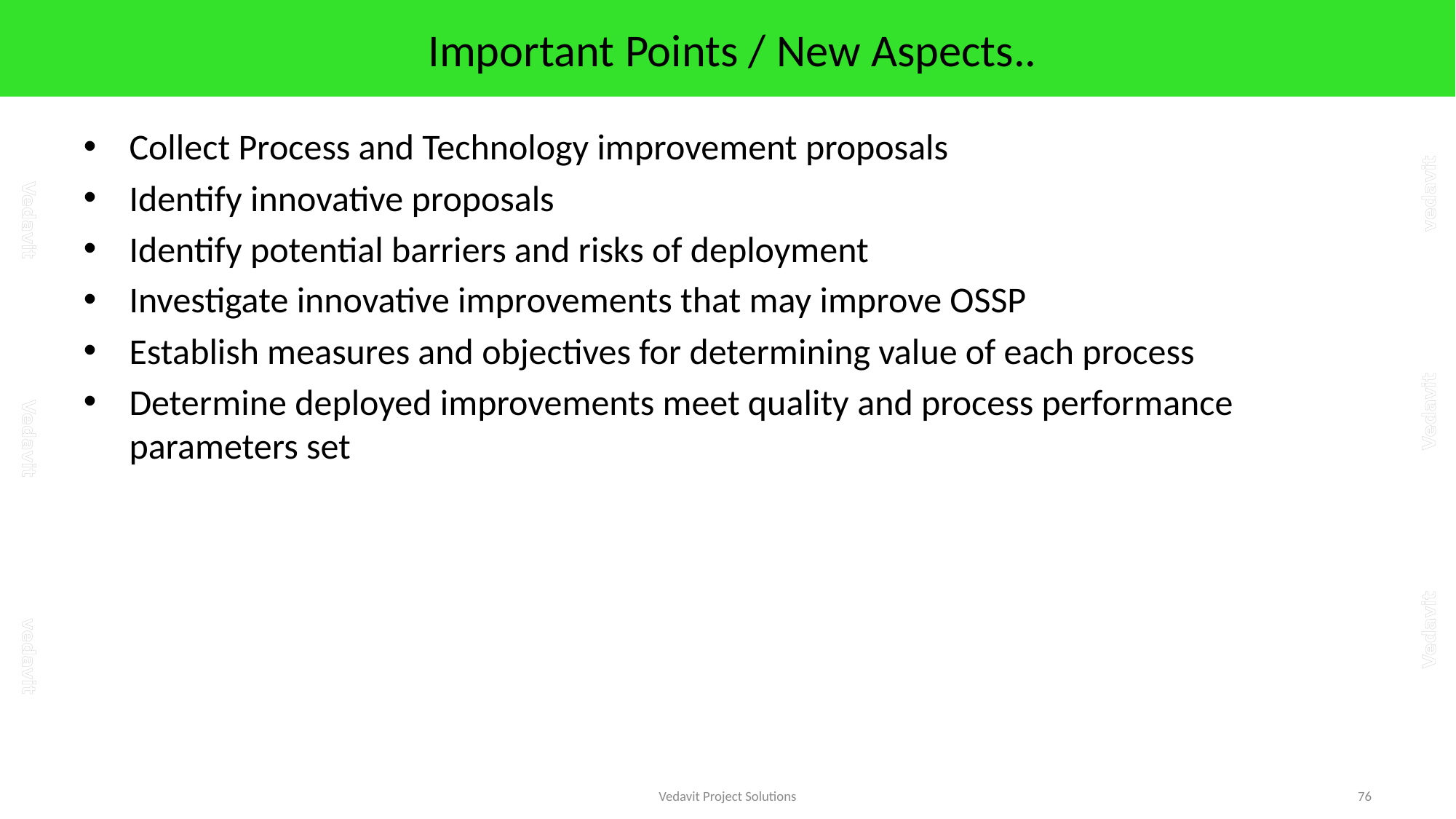

# Important Points / New Aspects..
Collect Process and Technology improvement proposals
Identify innovative proposals
Identify potential barriers and risks of deployment
Investigate innovative improvements that may improve OSSP
Establish measures and objectives for determining value of each process
Determine deployed improvements meet quality and process performance parameters set

Vedavit Project Solutions
76